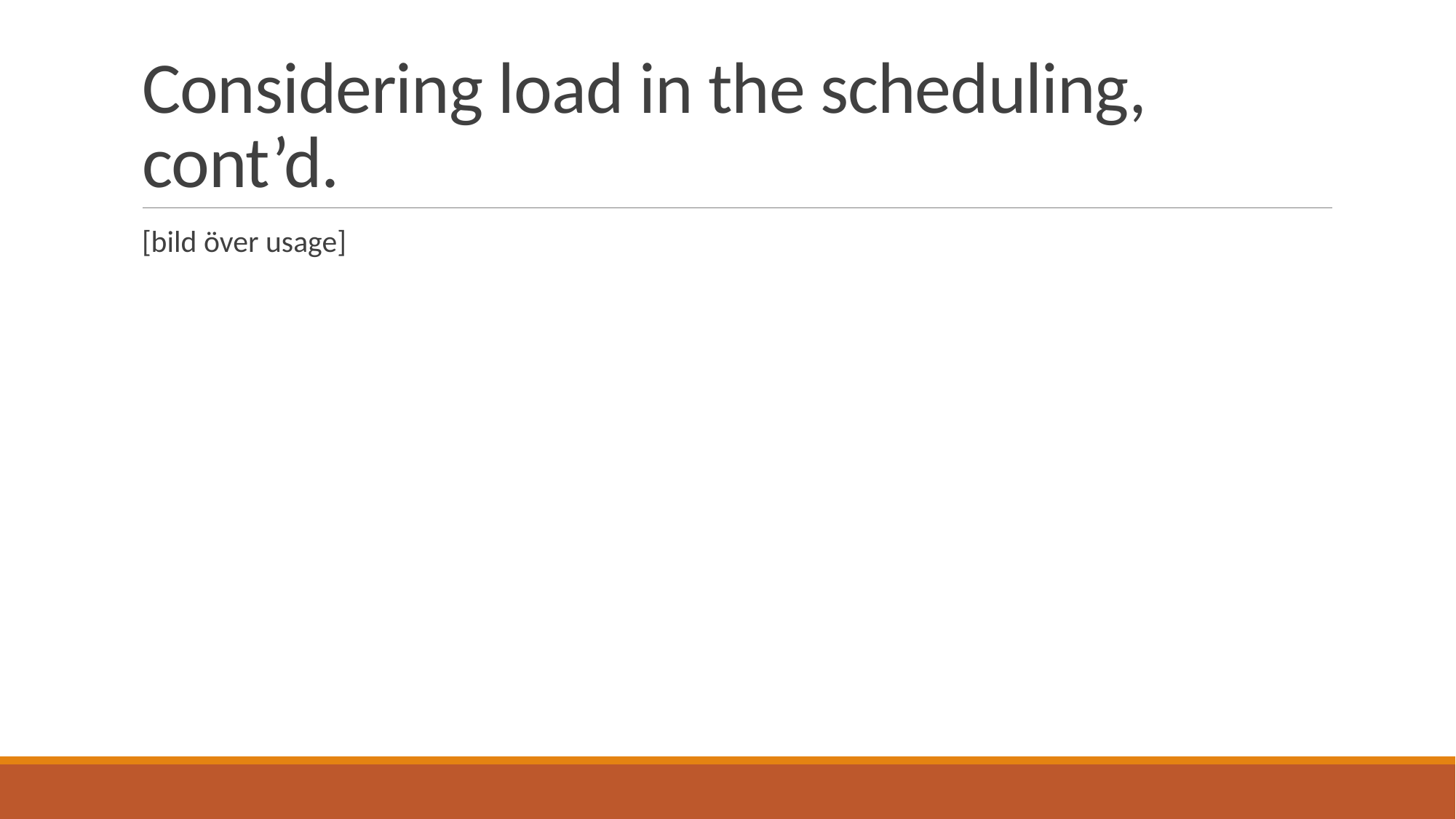

# Considering load in the scheduling, cont’d.
[bild över usage]